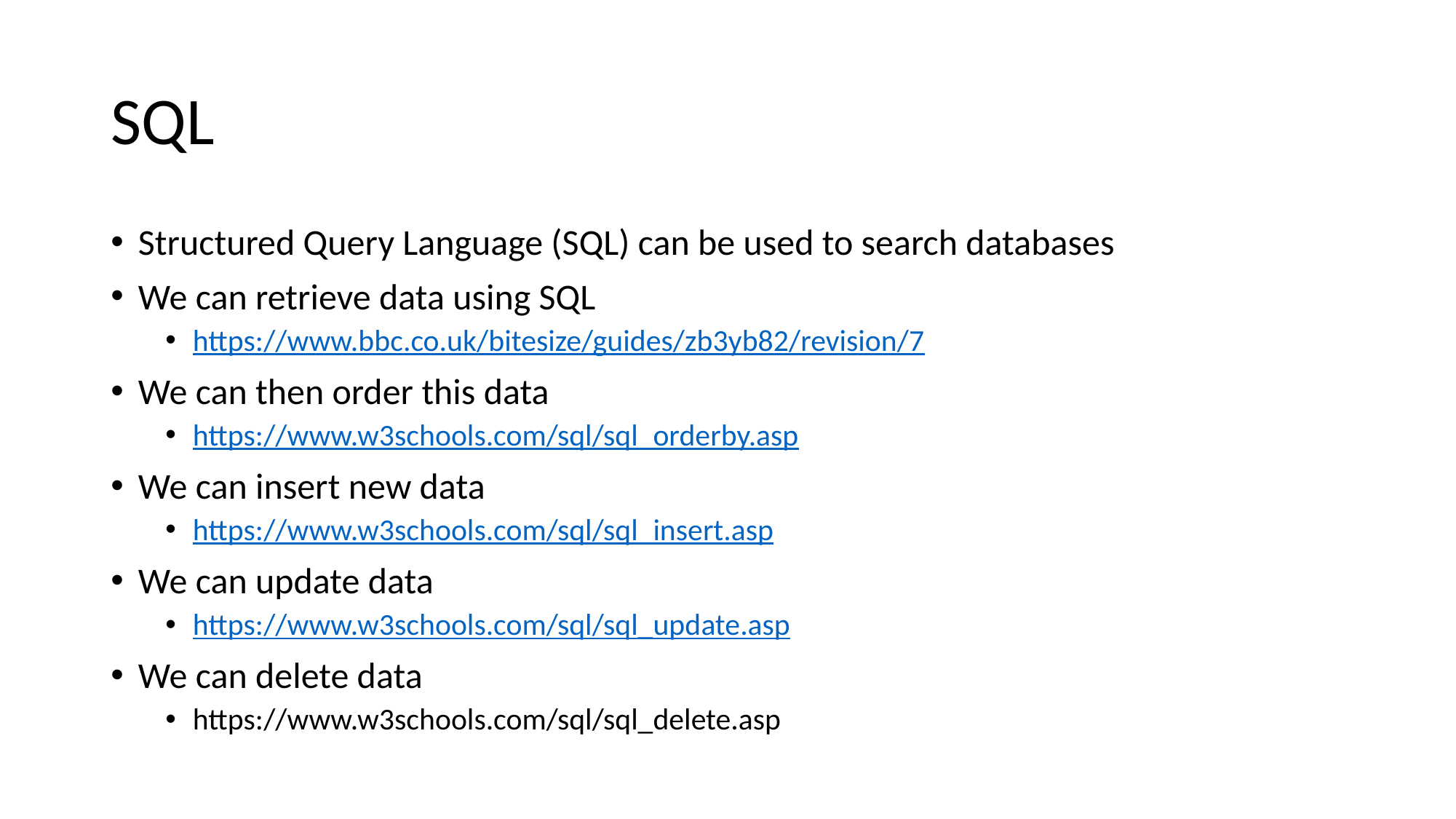

# SQL
Structured Query Language (SQL) can be used to search databases
We can retrieve data using SQL
https://www.bbc.co.uk/bitesize/guides/zb3yb82/revision/7
We can then order this data
https://www.w3schools.com/sql/sql_orderby.asp
We can insert new data
https://www.w3schools.com/sql/sql_insert.asp
We can update data
https://www.w3schools.com/sql/sql_update.asp
We can delete data
https://www.w3schools.com/sql/sql_delete.asp